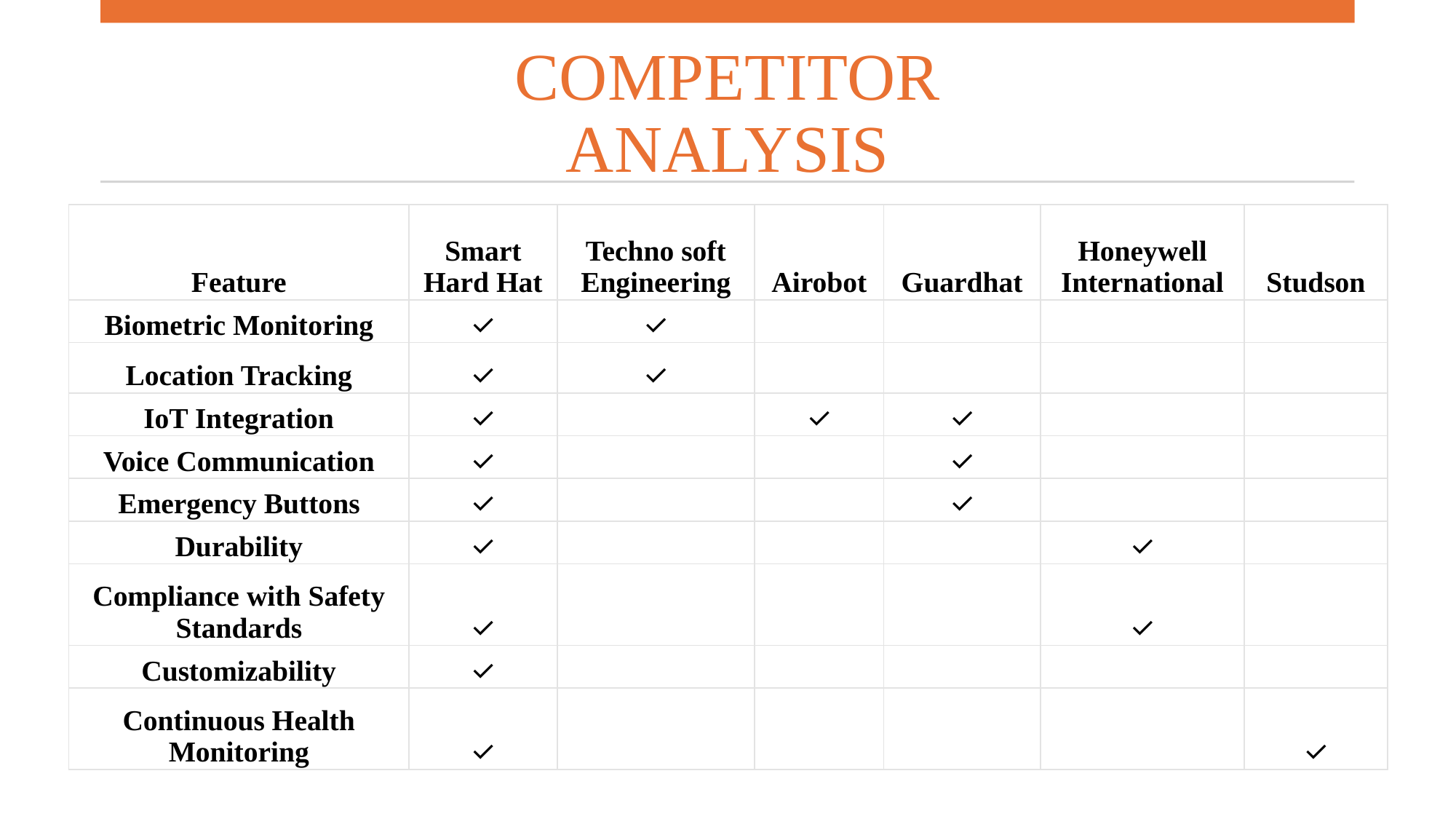

# COMPETITOR ANALYSIS

| Feature | Smart Hard Hat | Techno soft Engineering | Airobot | Guardhat | Honeywell International | Studson |
| --- | --- | --- | --- | --- | --- | --- |
| Biometric Monitoring | ✓ | ✓ |  |  |  |  |
| Location Tracking | ✓ | ✓ |  |  |  |  |
| IoT Integration | ✓ |  | ✓ | ✓ |  |  |
| Voice Communication | ✓ |  |  | ✓ |  |  |
| Emergency Buttons | ✓ |  |  | ✓ |  |  |
| Durability | ✓ |  |  |  | ✓ |  |
| Compliance with Safety Standards | ✓ |  |  |  | ✓ |  |
| Customizability | ✓ |  |  |  |  |  |
| Continuous Health Monitoring | ✓ |  |  |  |  | ✓ |